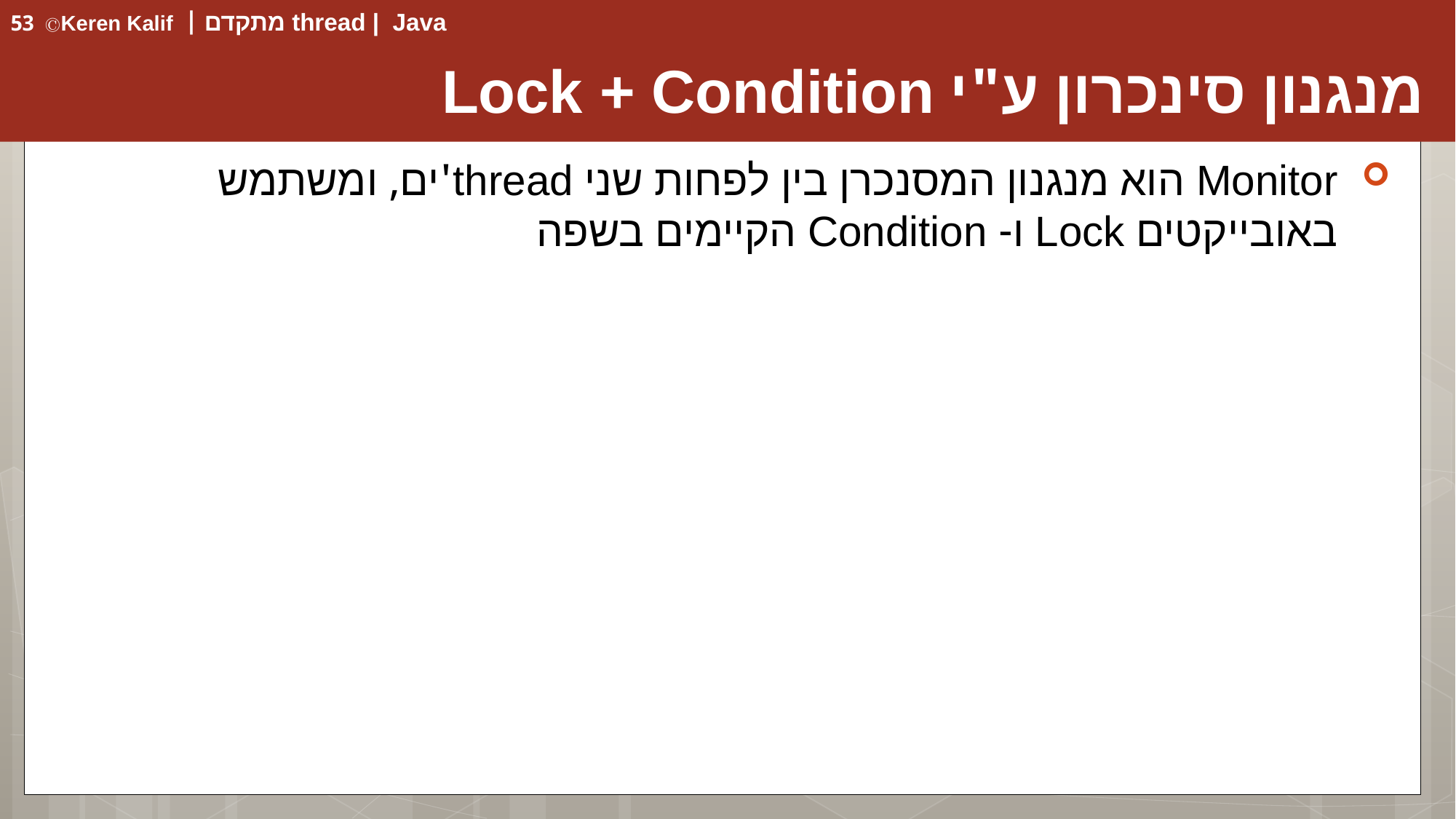

# מנגנון סינכרון ע"י Lock + Condition
Monitor הוא מנגנון המסנכרן בין לפחות שני thread'ים, ומשתמש באובייקטים Lock ו- Condition הקיימים בשפה